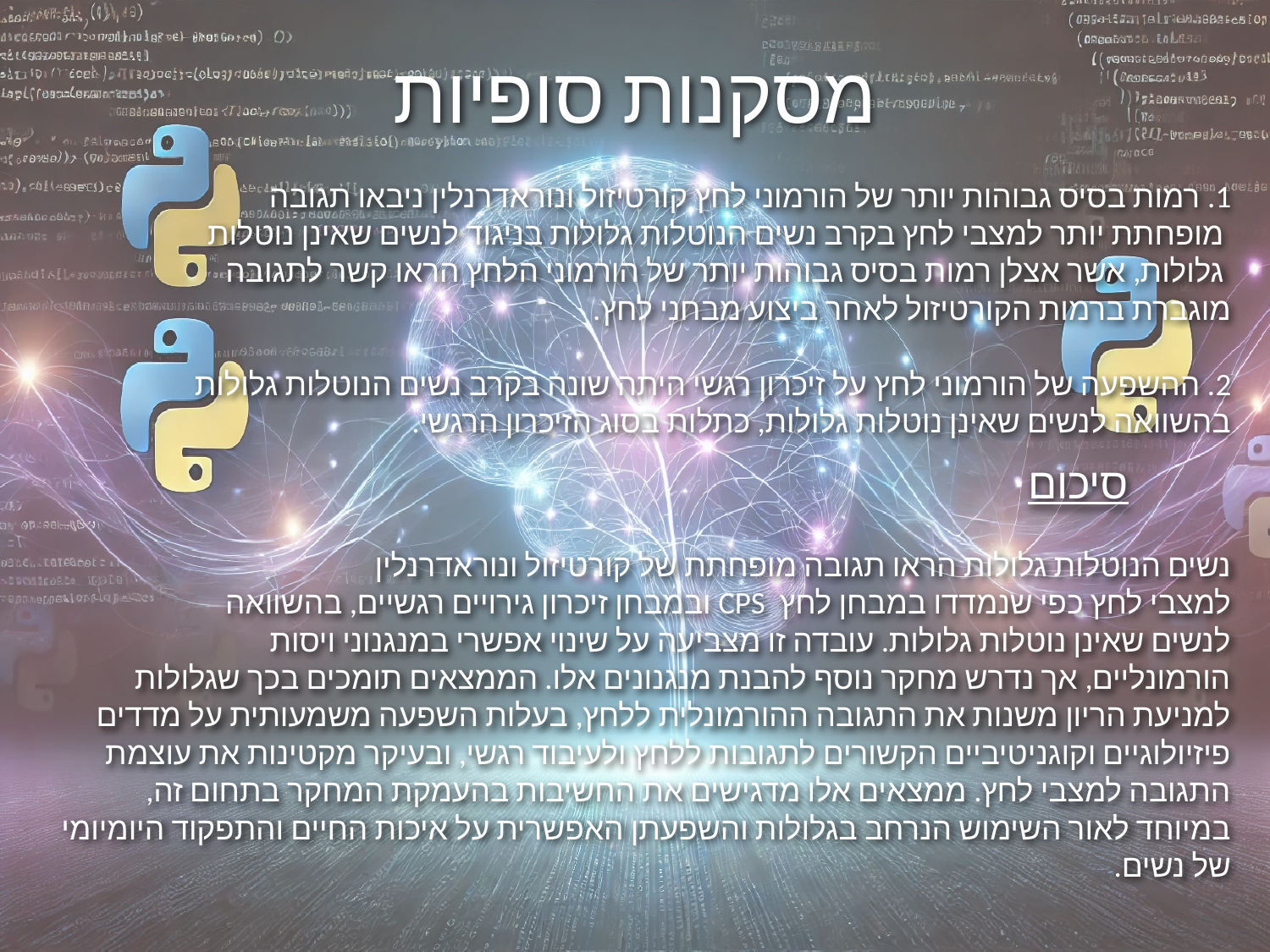

# מסקנות סופיות
	1. רמות בסיס גבוהות יותר של הורמוני לחץ קורטיזול ונוראדרנלין ניבאו תגובה
	 מופחתת יותר למצבי לחץ בקרב נשים הנוטלות גלולות בניגוד לנשים שאינן נוטלות
	 גלולות, אשר אצלן רמות בסיס גבוהות יותר של הורמוני הלחץ הראו קשר לתגובה
	מוגברת ברמות הקורטיזול לאחר ביצוע מבחני לחץ.
	2. ההשפעה של הורמוני לחץ על זיכרון רגשי היתה שונה בקרב נשים הנוטלות גלולות
	בהשוואה לנשים שאינן נוטלות גלולות, כתלות בסוג הזיכרון הרגשי.
								סיכום
	נשים הנוטלות גלולות הראו תגובה מופחתת של קורטיזול ונוראדרנלין
	למצבי לחץ כפי שנמדדו במבחן לחץ  CPS ובמבחן זיכרון גירויים רגשיים, בהשוואה
	לנשים שאינן נוטלות גלולות. עובדה זו מצביעה על שינוי אפשרי במנגנוני ויסות
	הורמונליים, אך נדרש מחקר נוסף להבנת מנגנונים אלו. הממצאים תומכים בכך שגלולות 	למניעת הריון משנות את התגובה ההורמונלית ללחץ, בעלות השפעה משמעותית על מדדים 	פיזיולוגיים וקוגניטיביים הקשורים לתגובות ללחץ ולעיבוד רגשי, ובעיקר מקטינות את עוצמת 	התגובה למצבי לחץ. ממצאים אלו מדגישים את החשיבות בהעמקת המחקר בתחום זה, 	במיוחד לאור השימוש הנרחב בגלולות והשפעתן האפשרית על איכות החיים והתפקוד 	היומיומי של נשים.